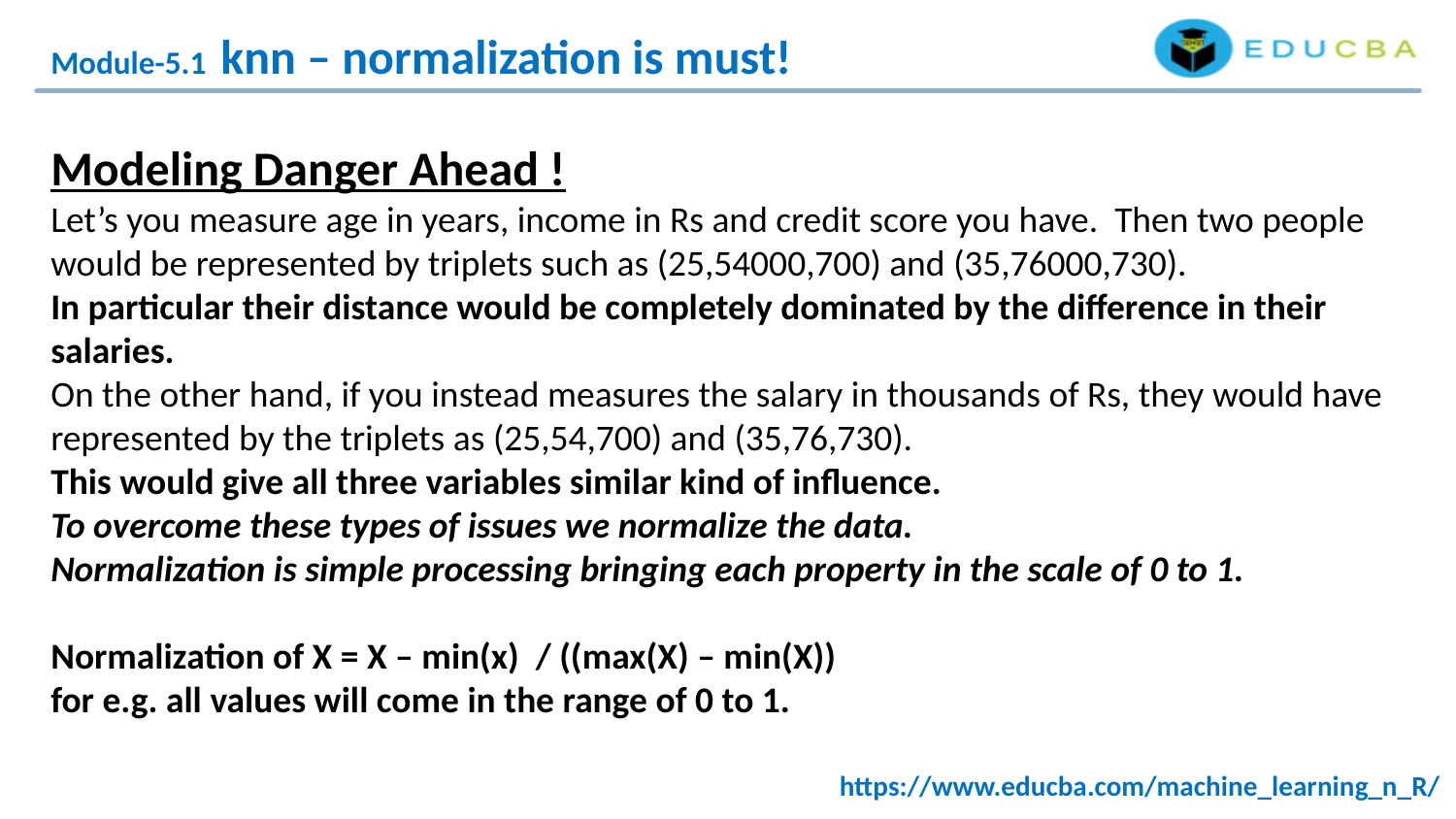

Module-5.1  knn – normalization is must!
Modeling Danger Ahead !
Let’s you measure age in years, income in Rs and credit score you have.  Then two people would be represented by triplets such as (25,54000,700) and (35,76000,730).
In particular their distance would be completely dominated by the difference in their salaries.
On the other hand, if you instead measures the salary in thousands of Rs, they would have represented by the triplets as (25,54,700) and (35,76,730).
This would give all three variables similar kind of influence.
To overcome these types of issues we normalize the data.
Normalization is simple processing bringing each property in the scale of 0 to 1.

Normalization of X = X – min(x)  / ((max(X) – min(X))
for e.g. all values will come in the range of 0 to 1.
https://www.educba.com/machine_learning_n_R/